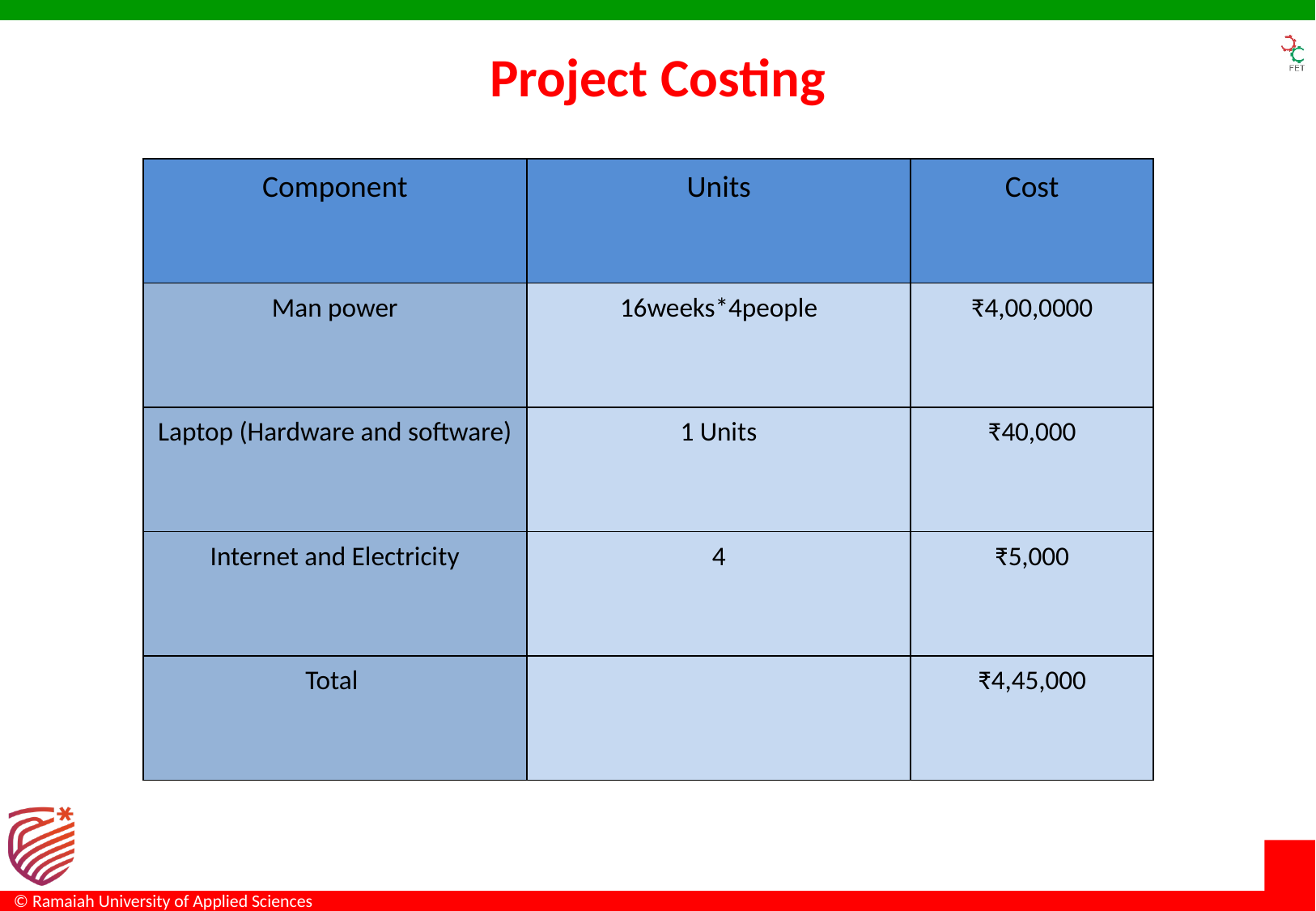

# Project Costing
| Component | Units | Cost |
| --- | --- | --- |
| Man power | 16weeks\*4people | ₹4,00,0000 |
| Laptop (Hardware and software) | 1 Units | ₹40,000 |
| Internet and Electricity | 4 | ₹5,000 |
| Total |  | ₹4,45,000 |